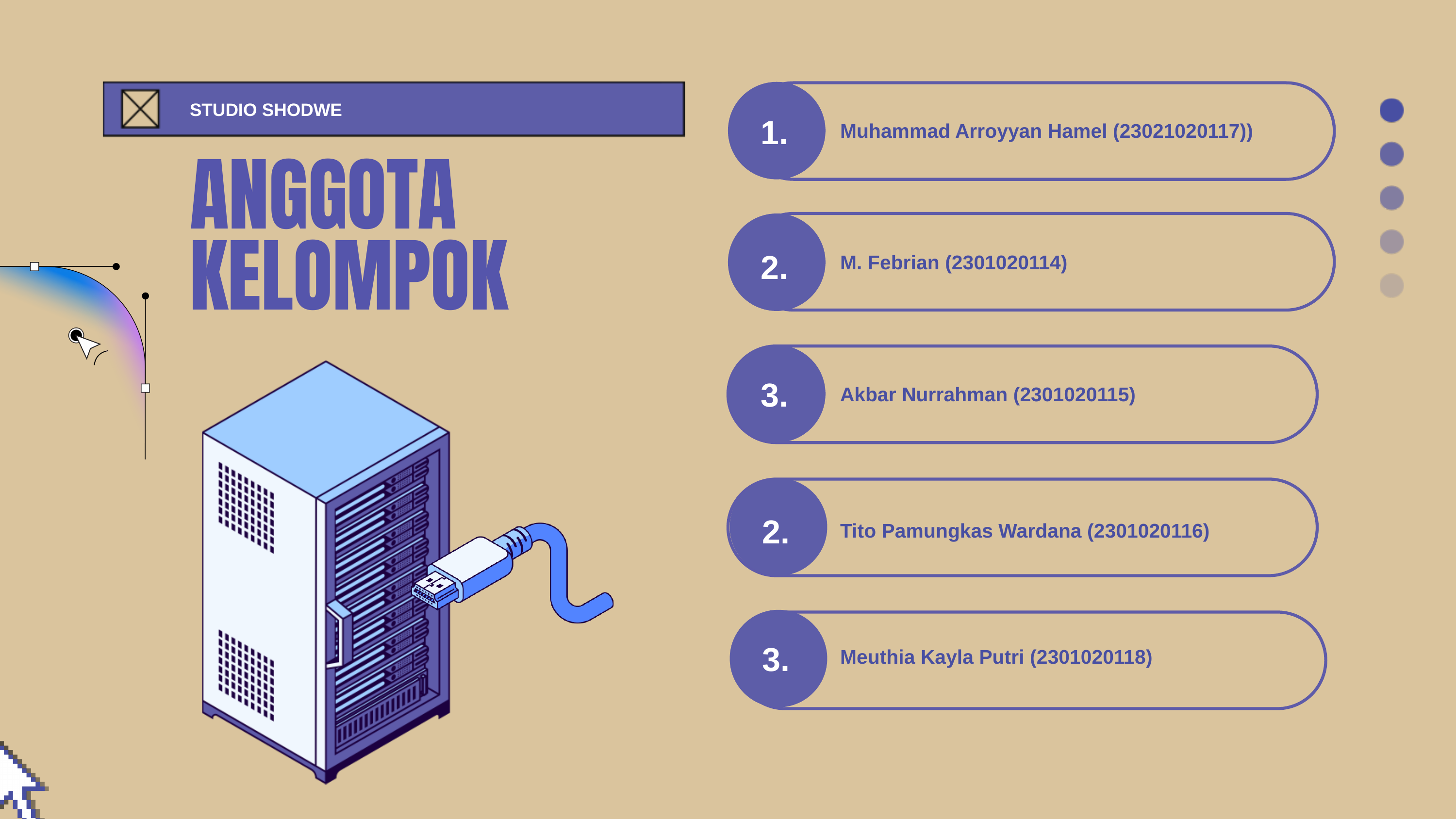

STUDIO SHODWE
1.
Muhammad Arroyyan Hamel (23021020117))
ANGGOTA
KELOMPOK

2.
M. Febrian (2301020114)

3.
Akbar Nurrahman (2301020115)

2.
Tito Pamungkas Wardana (2301020116)

3.
Meuthia Kayla Putri (2301020118)